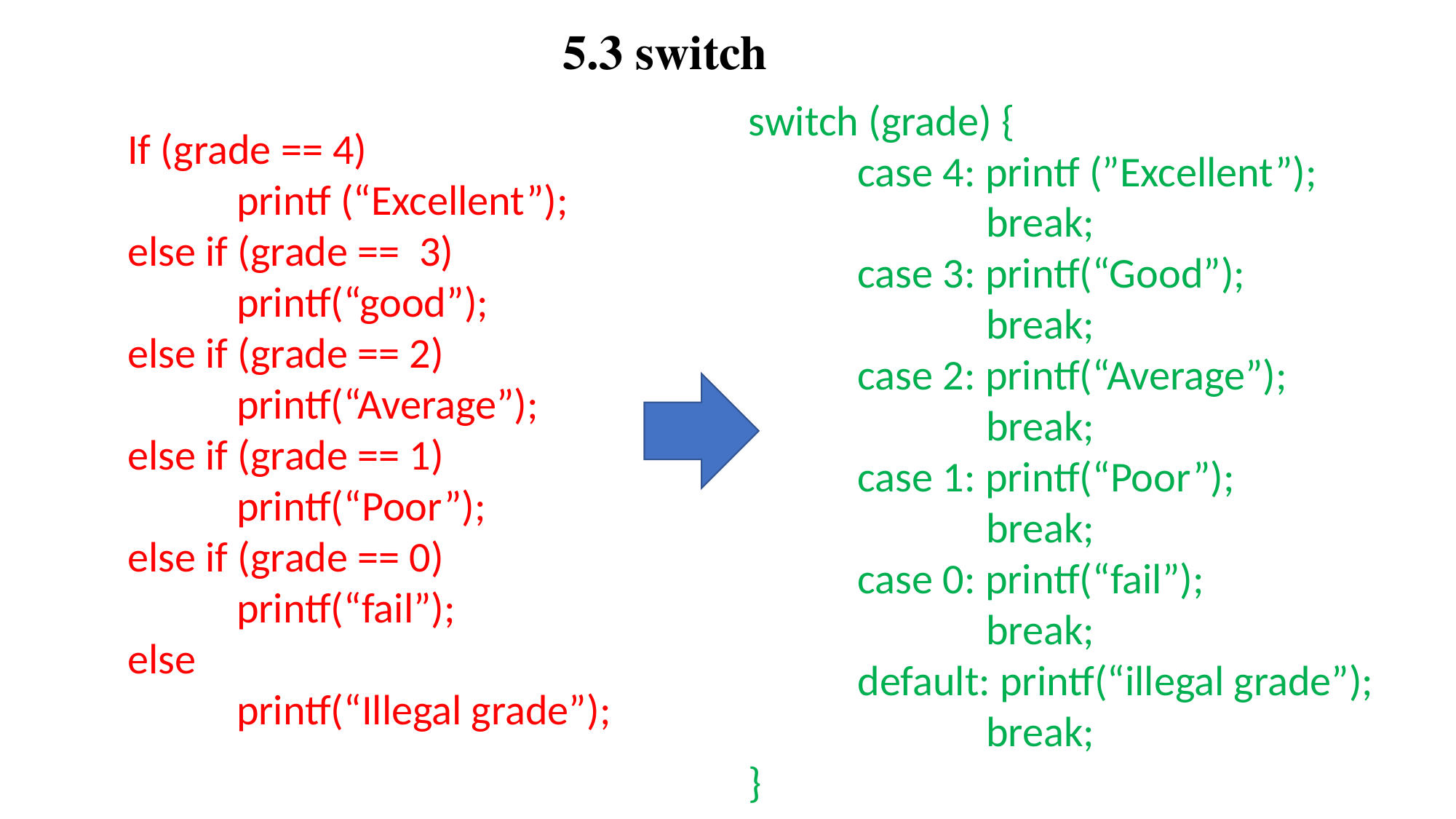

5.3 switch
switch (grade) {
	case 4: printf (”Excellent”);
		  break;
	case 3: printf(“Good”);
		  break;
	case 2: printf(“Average”);
		  break;
	case 1: printf(“Poor”);
		  break;
	case 0: printf(“fail”);
		  break;
	default: printf(“illegal grade”);
		  break;
}
If (grade == 4)
	printf (“Excellent”);
else if (grade ==  3)
	printf(“good”);
else if (grade == 2)
	printf(“Average”);
else if (grade == 1)
	printf(“Poor”);
else if (grade == 0)
	printf(“fail”);
else
	printf(“Illegal grade”);